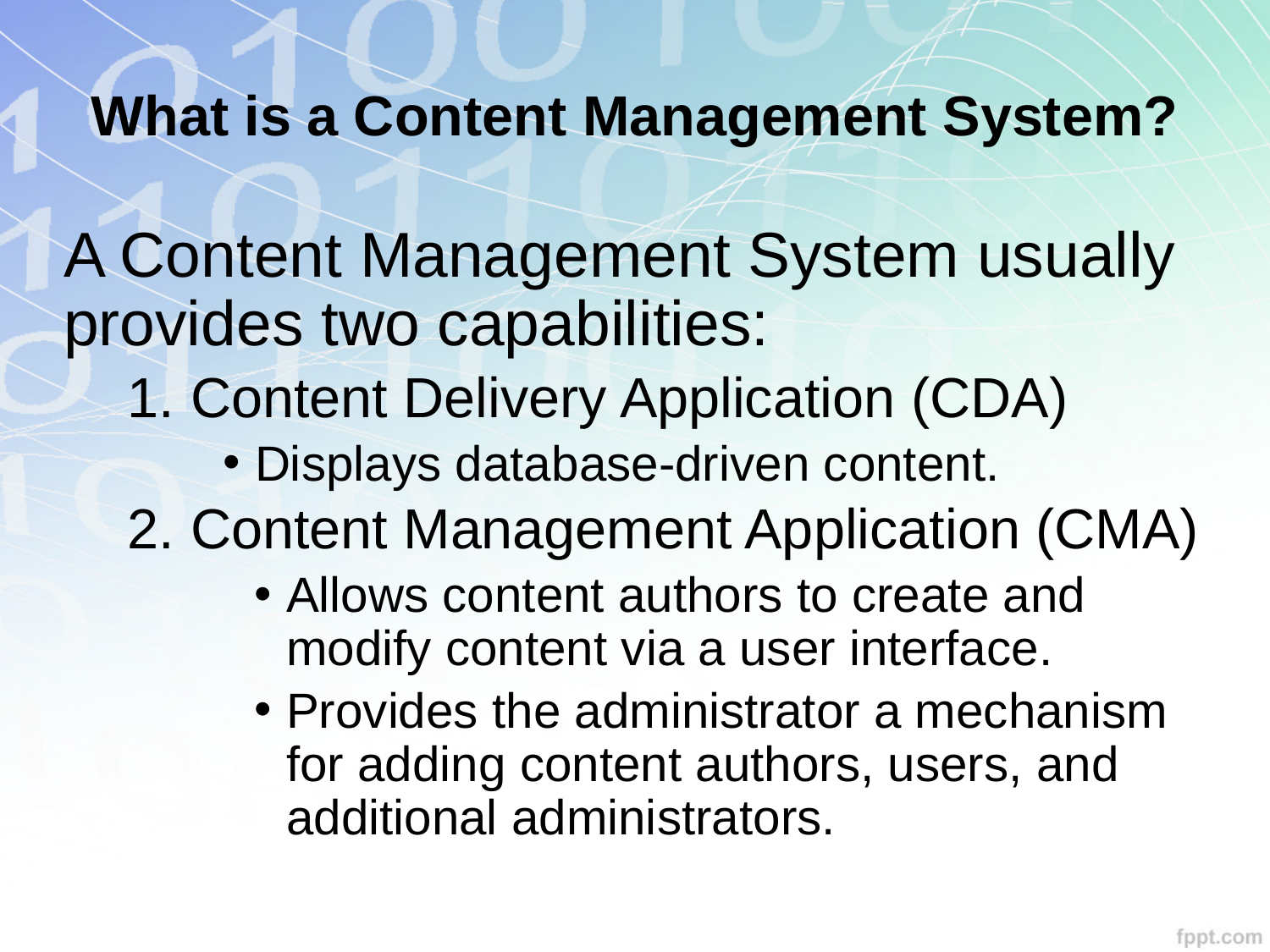

# What is a Content Management System?
A Content Management System usually provides two capabilities:
Content Delivery Application (CDA)
Displays database-driven content.
Content Management Application (CMA)
Allows content authors to create and modify content via a user interface.
Provides the administrator a mechanism for adding content authors, users, and additional administrators.